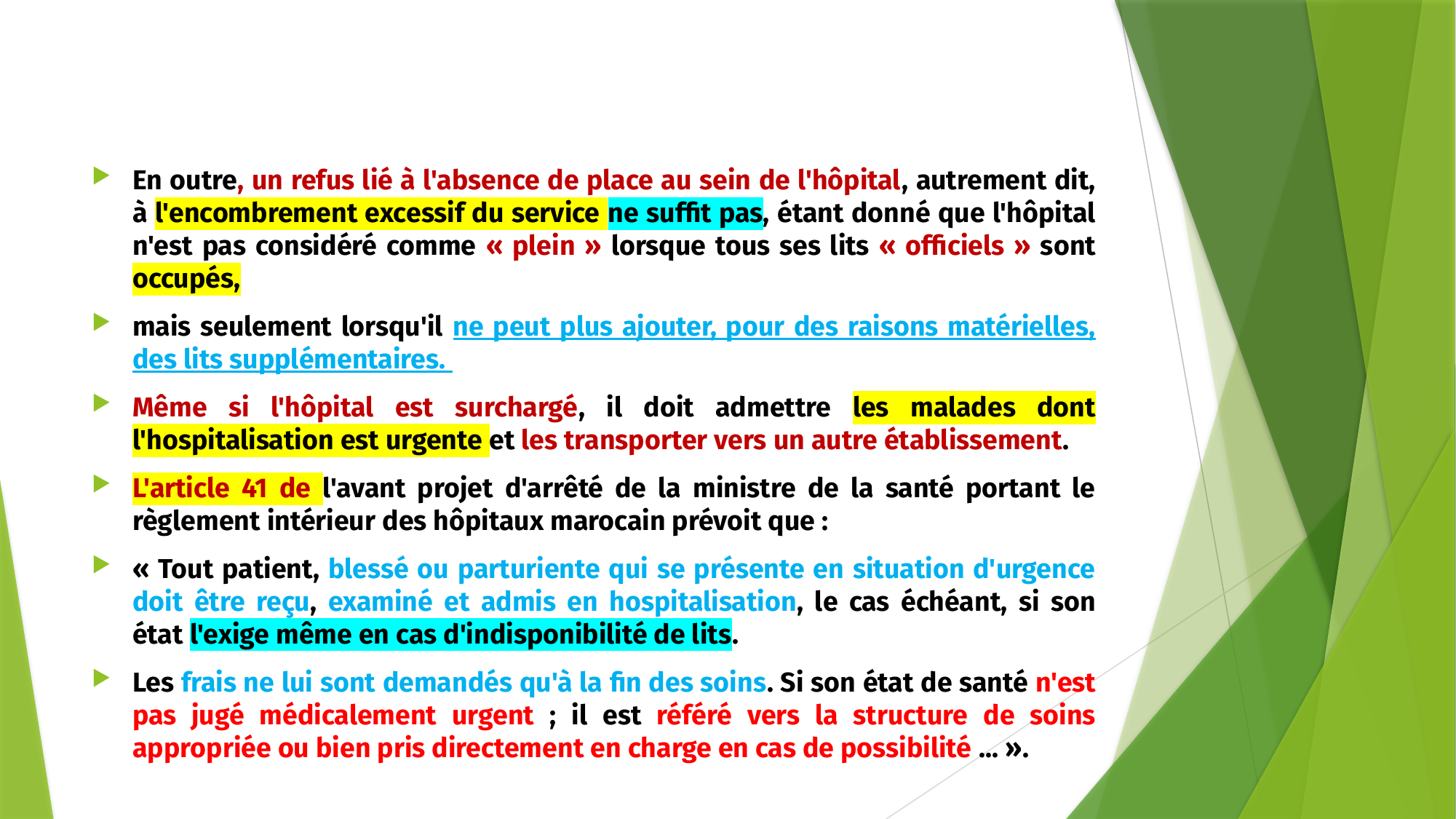

#
En outre, un refus lié à l'absence de place au sein de l'hôpital, autrement dit, à l'encombrement excessif du service ne suffit pas, étant donné que l'hôpital n'est pas considéré comme « plein » lorsque tous ses lits « officiels » sont occupés,
mais seulement lorsqu'il ne peut plus ajouter, pour des raisons matérielles, des lits supplémentaires.
Même si l'hôpital est surchargé, il doit admettre les malades dont l'hospitalisation est urgente et les transporter vers un autre établissement.
L'article 41 de l'avant projet d'arrêté de la ministre de la santé portant le règlement intérieur des hôpitaux marocain prévoit que :
« Tout patient, blessé ou parturiente qui se présente en situation d'urgence doit être reçu, examiné et admis en hospitalisation, le cas échéant, si son état l'exige même en cas d'indisponibilité de lits.
Les frais ne lui sont demandés qu'à la fin des soins. Si son état de santé n'est pas jugé médicalement urgent ; il est référé vers la structure de soins appropriée ou bien pris directement en charge en cas de possibilité ... ».